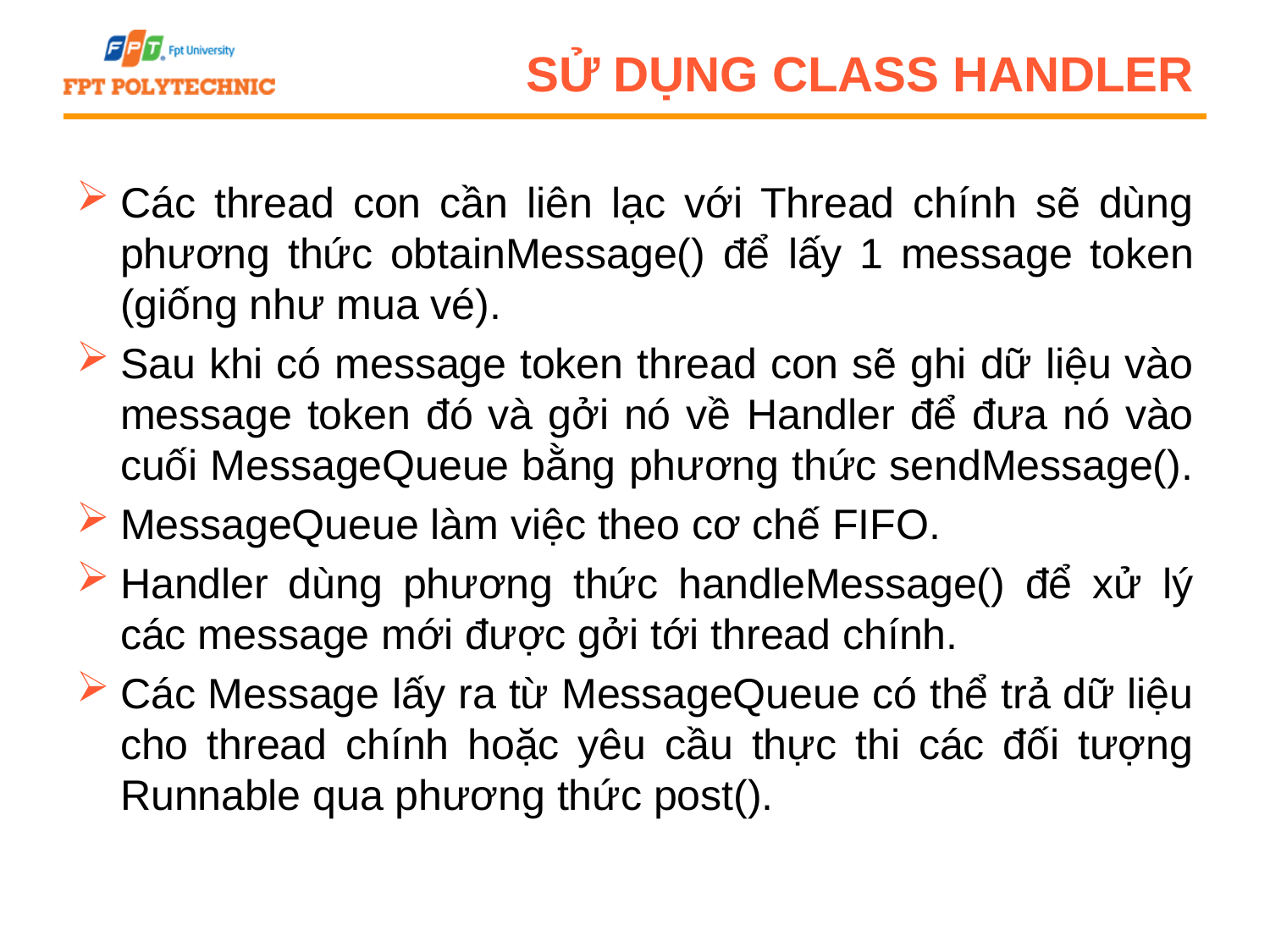

# Sử dụng Class Handler
Các thread con cần liên lạc với Thread chính sẽ dùng phương thức obtainMessage() để lấy 1 message token (giống như mua vé).
Sau khi có message token thread con sẽ ghi dữ liệu vào message token đó và gởi nó về Handler để đưa nó vào cuối MessageQueue bằng phương thức sendMessage().
MessageQueue làm việc theo cơ chế FIFO.
Handler dùng phương thức handleMessage() để xử lý các message mới được gởi tới thread chính.
Các Message lấy ra từ MessageQueue có thể trả dữ liệu cho thread chính hoặc yêu cầu thực thi các đối tượng Runnable qua phương thức post().